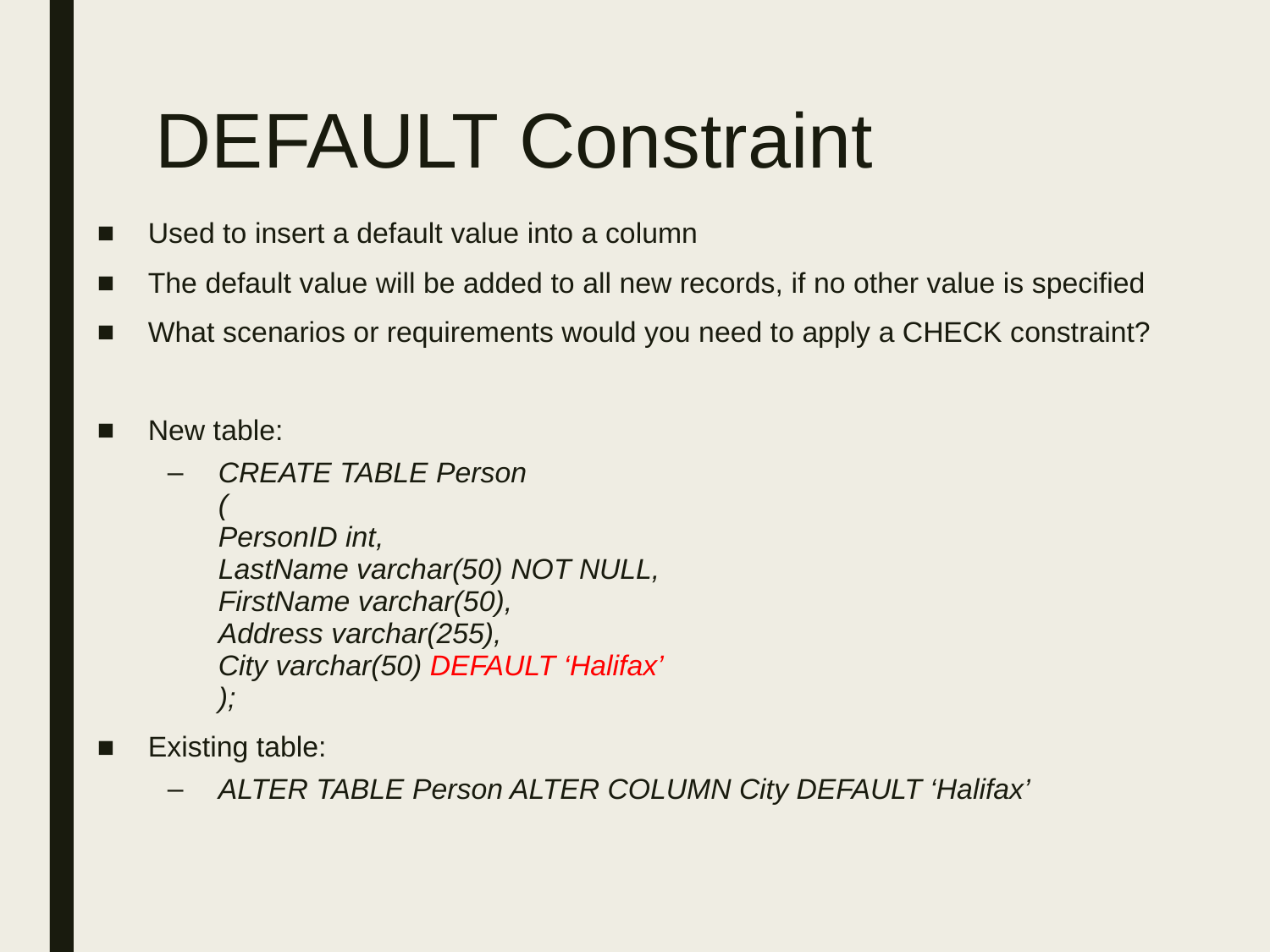

# DEFAULT Constraint
Used to insert a default value into a column
The default value will be added to all new records, if no other value is specified
What scenarios or requirements would you need to apply a CHECK constraint?

New table:
CREATE TABLE Person
(
PersonID int,
LastName varchar(50) NOT NULL,
FirstName varchar(50),
Address varchar(255),
City varchar(50) DEFAULT ‘Halifax’
);
Existing table:
ALTER TABLE Person ALTER COLUMN City DEFAULT ‘Halifax’